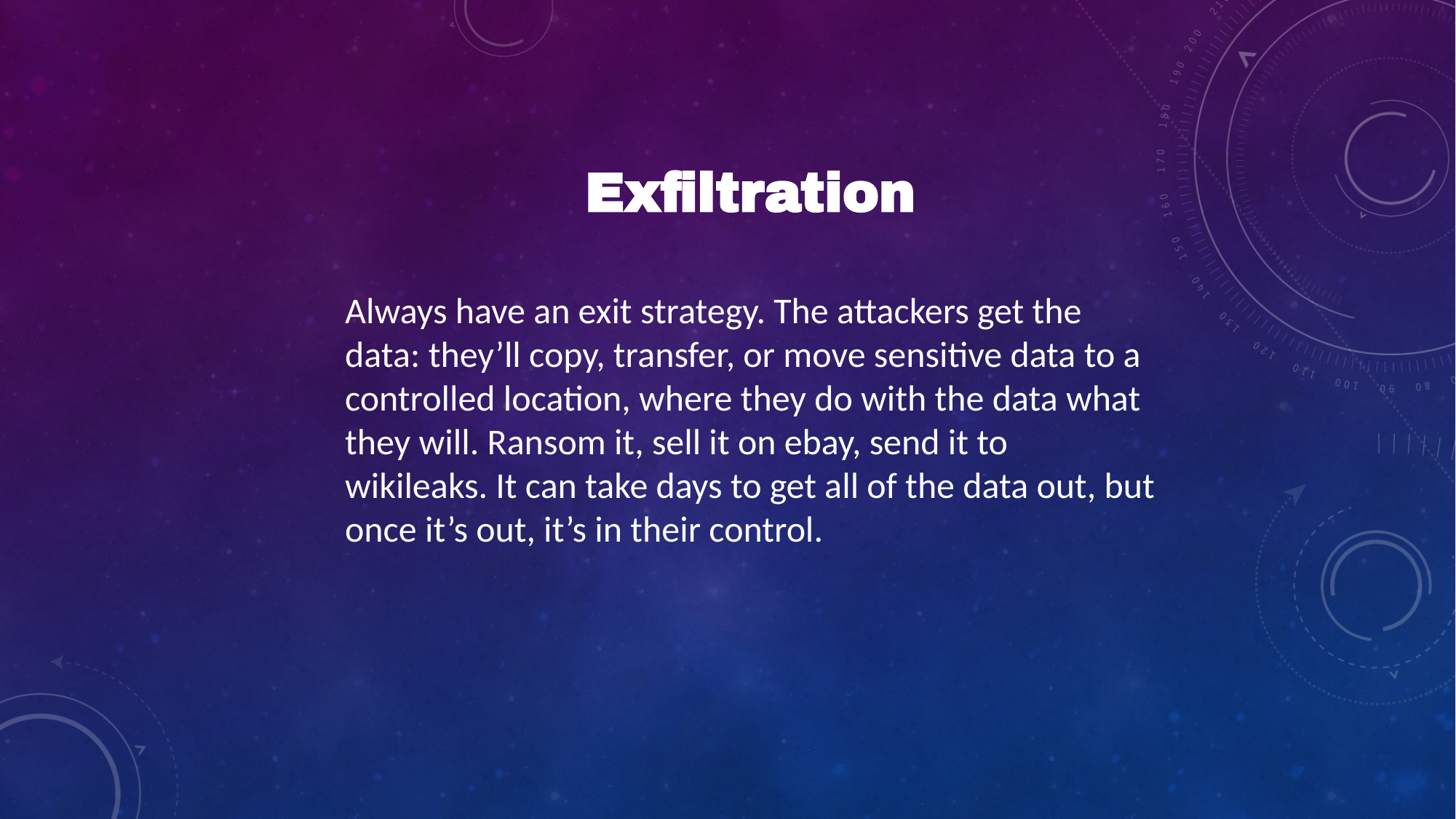

Exfiltration

Always have an exit strategy. The attackers get the data: they’ll copy, transfer, or move sensitive data to a controlled location, where they do with the data what they will. Ransom it, sell it on ebay, send it to wikileaks. It can take days to get all of the data out, but once it’s out, it’s in their control.